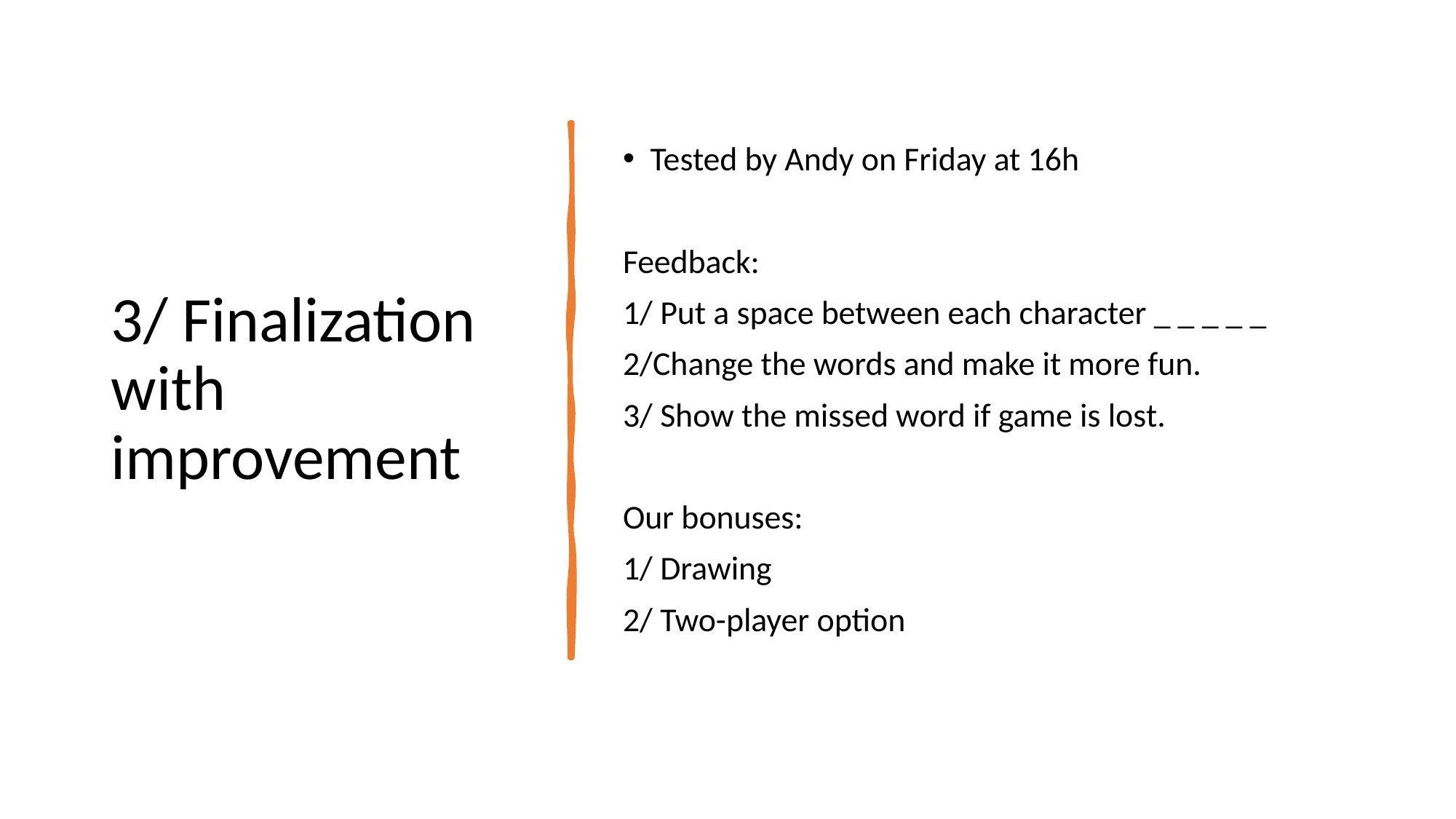

# 3/ Finalization with improvement
Tested by Andy on Friday at 16h

Feedback:
1/ Put a space between each character _ _ _ _ _
2/Change the words and make it more fun.
3/ Show the missed word if game is lost.

Our bonuses:
1/ Drawing
2/ Two-player option